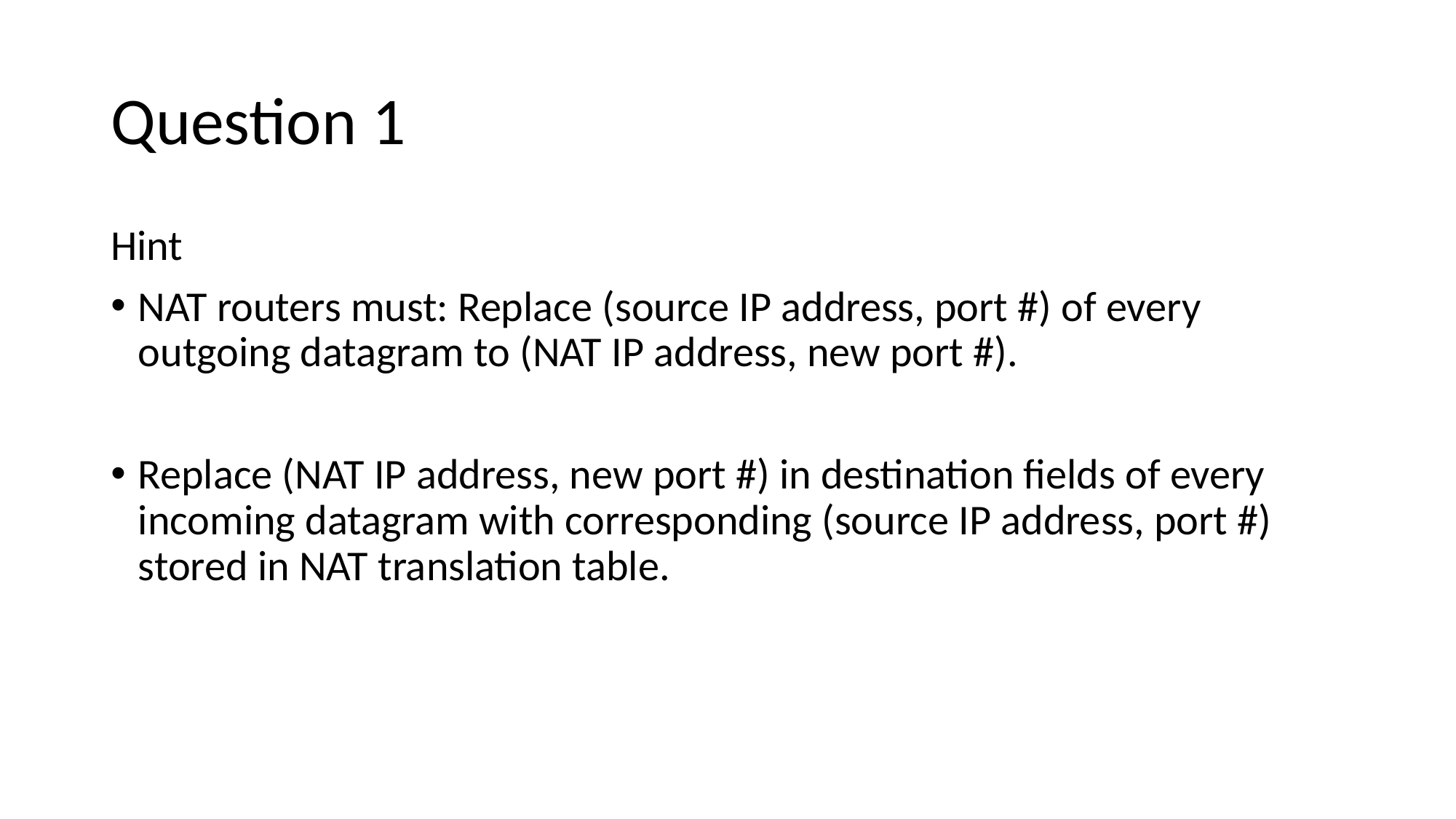

# Question 1
Hint
NAT routers must: Replace (source IP address, port #) of every outgoing datagram to (NAT IP address, new port #).

Replace (NAT IP address, new port #) in destination fields of every incoming datagram with corresponding (source IP address, port #) stored in NAT translation table.